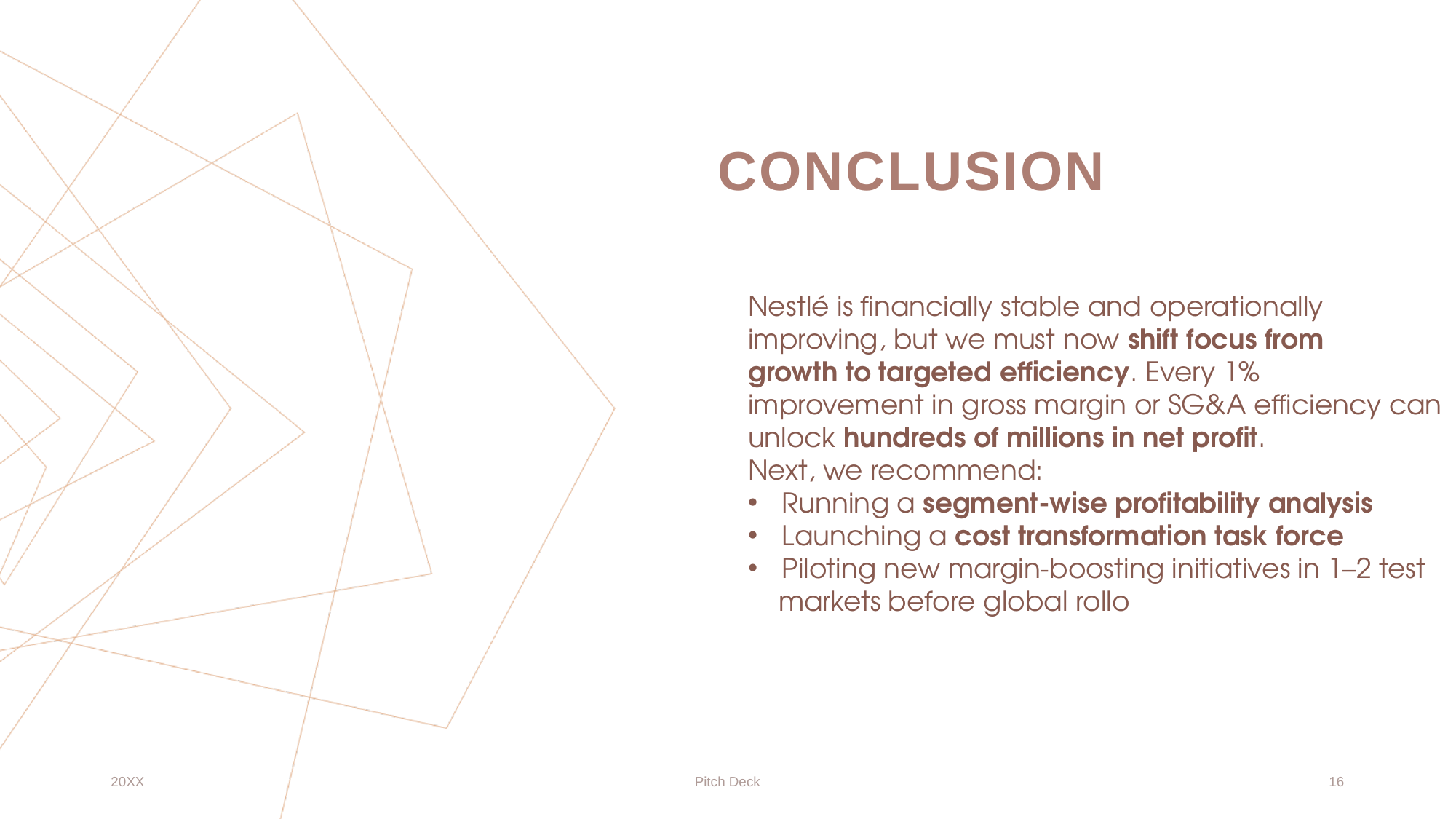

# CONCLUSION
Nestlé is financially stable and operationally
improving, but we must now shift focus from
growth to targeted efficiency. Every 1%
improvement in gross margin or SG&A efficiency can
unlock hundreds of millions in net profit.
Next, we recommend:
Running a segment-wise profitability analysis
Launching a cost transformation task force
Piloting new margin-boosting initiatives in 1–2 test
    markets before global rollo
20XX
Pitch Deck
16